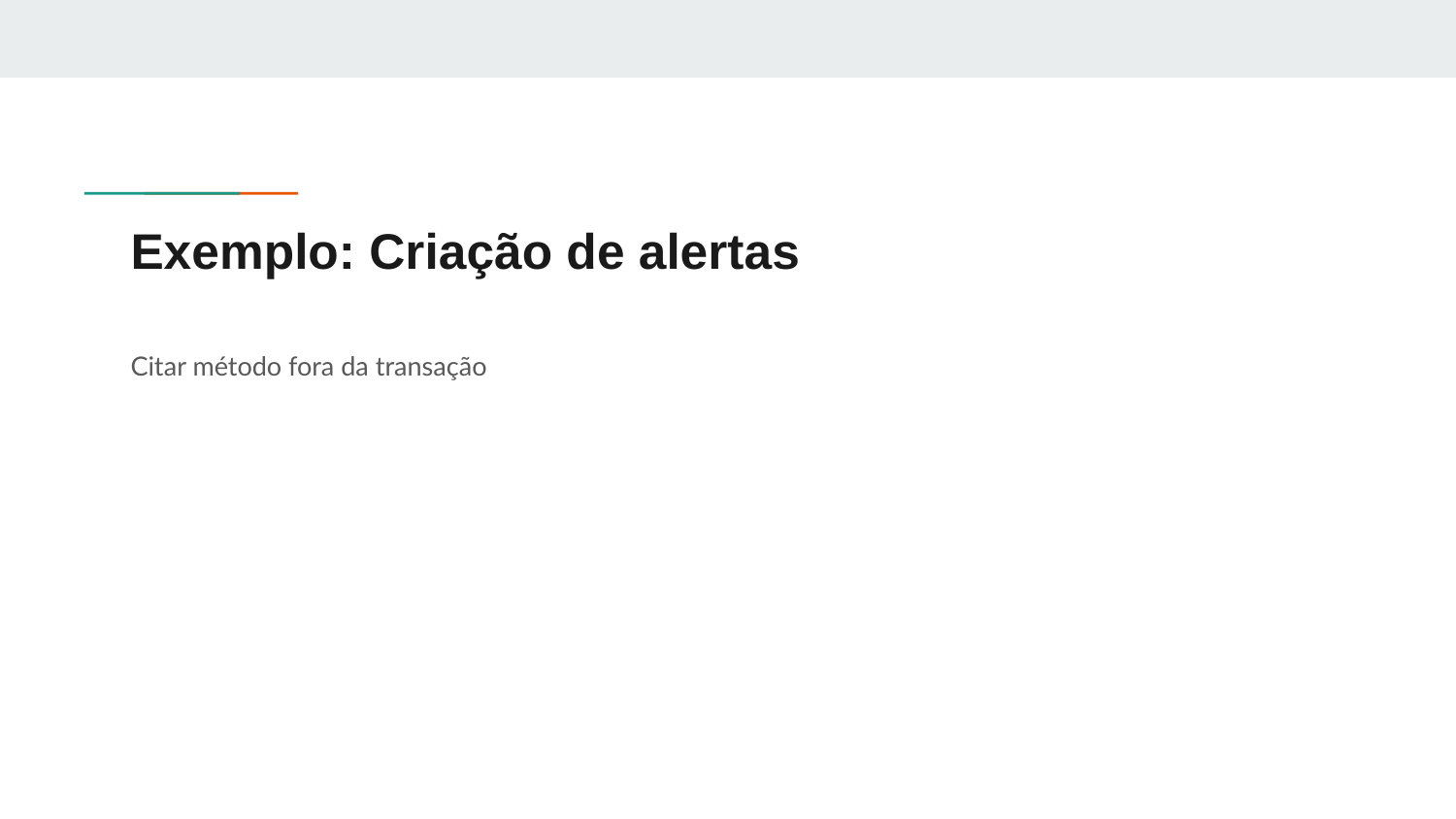

# Exemplo: Criação de alertas
Citar método fora da transação